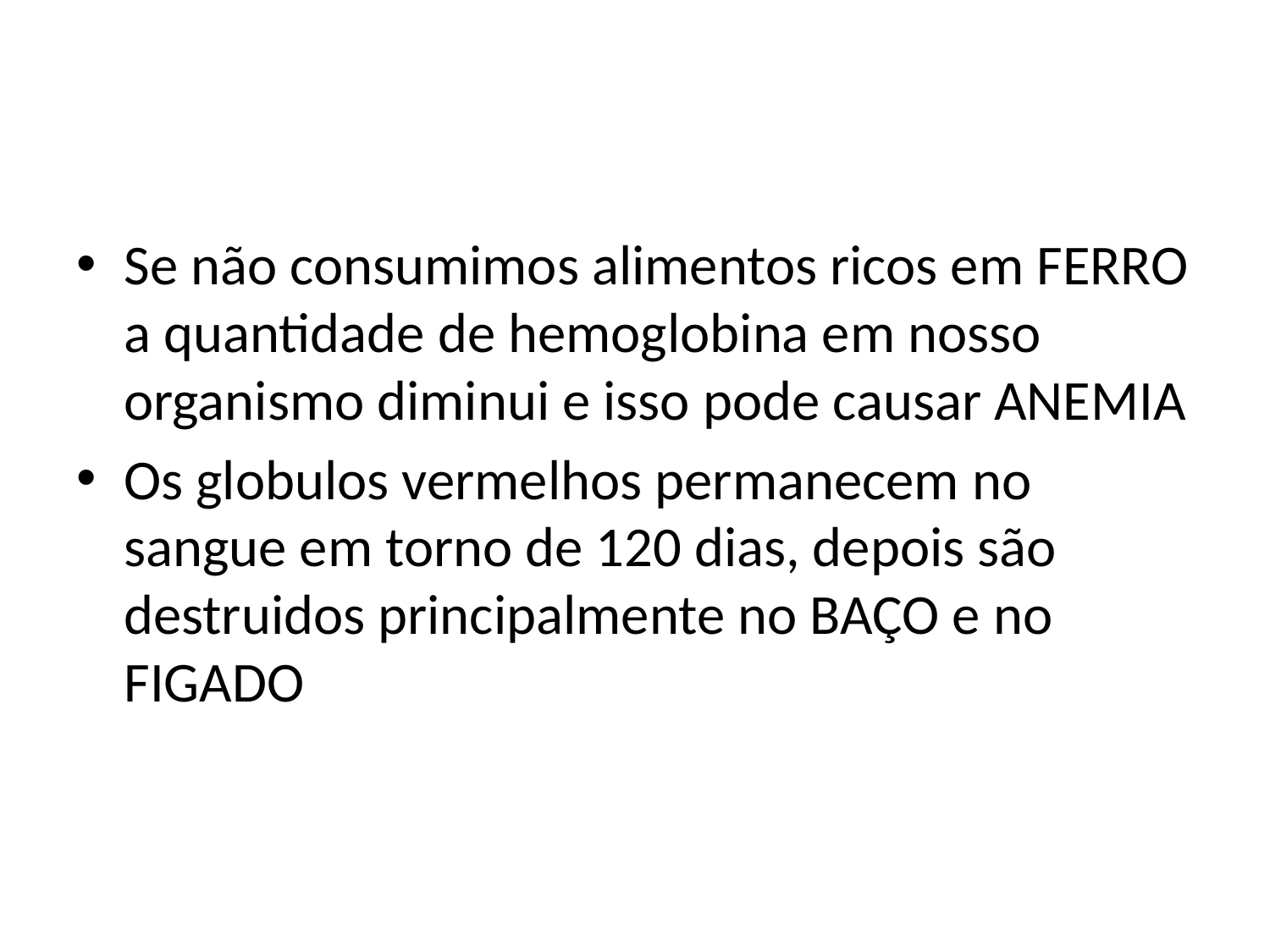

#
Se não consumimos alimentos ricos em FERRO a quantidade de hemoglobina em nosso organismo diminui e isso pode causar ANEMIA
Os globulos vermelhos permanecem no sangue em torno de 120 dias, depois são destruidos principalmente no BAÇO e no FIGADO